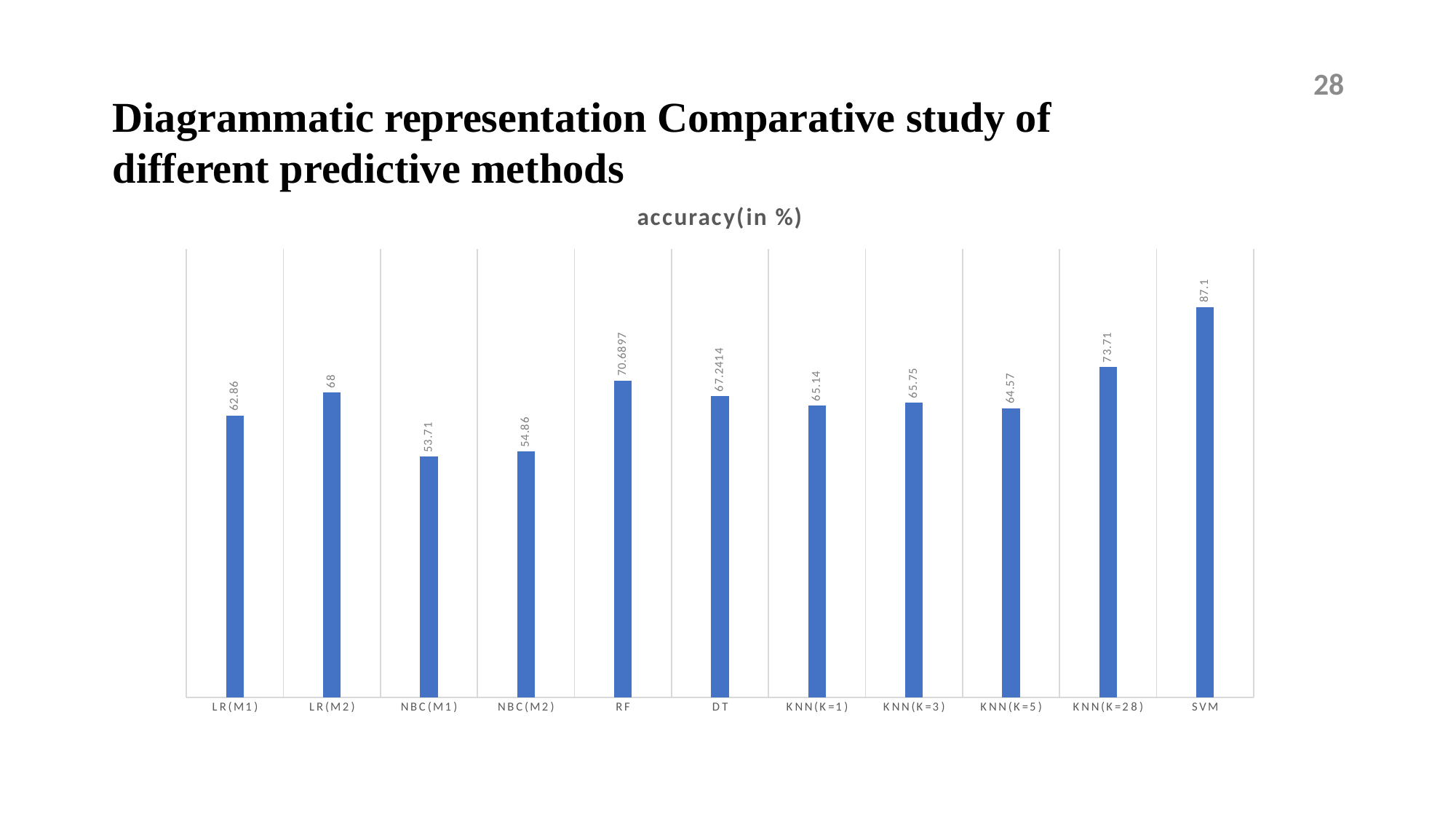

28
Diagrammatic representation Comparative study of different predictive methods

### Chart:

| Category | accuracy(in %) |
|---|---|
| LR(M1) | 62.86 |
| LR(M2) | 68.0 |
| NBC(M1) | 53.71 |
| NBC(M2) | 54.86 |
| RF | 70.68969999999999 |
| DT | 67.24140000000001 |
| KNN(K=1) | 65.14 |
| KNN(K=3) | 65.75 |
| KNN(K=5) | 64.57 |
| KNN(K=28) | 73.71 |
| SVM | 87.1 |